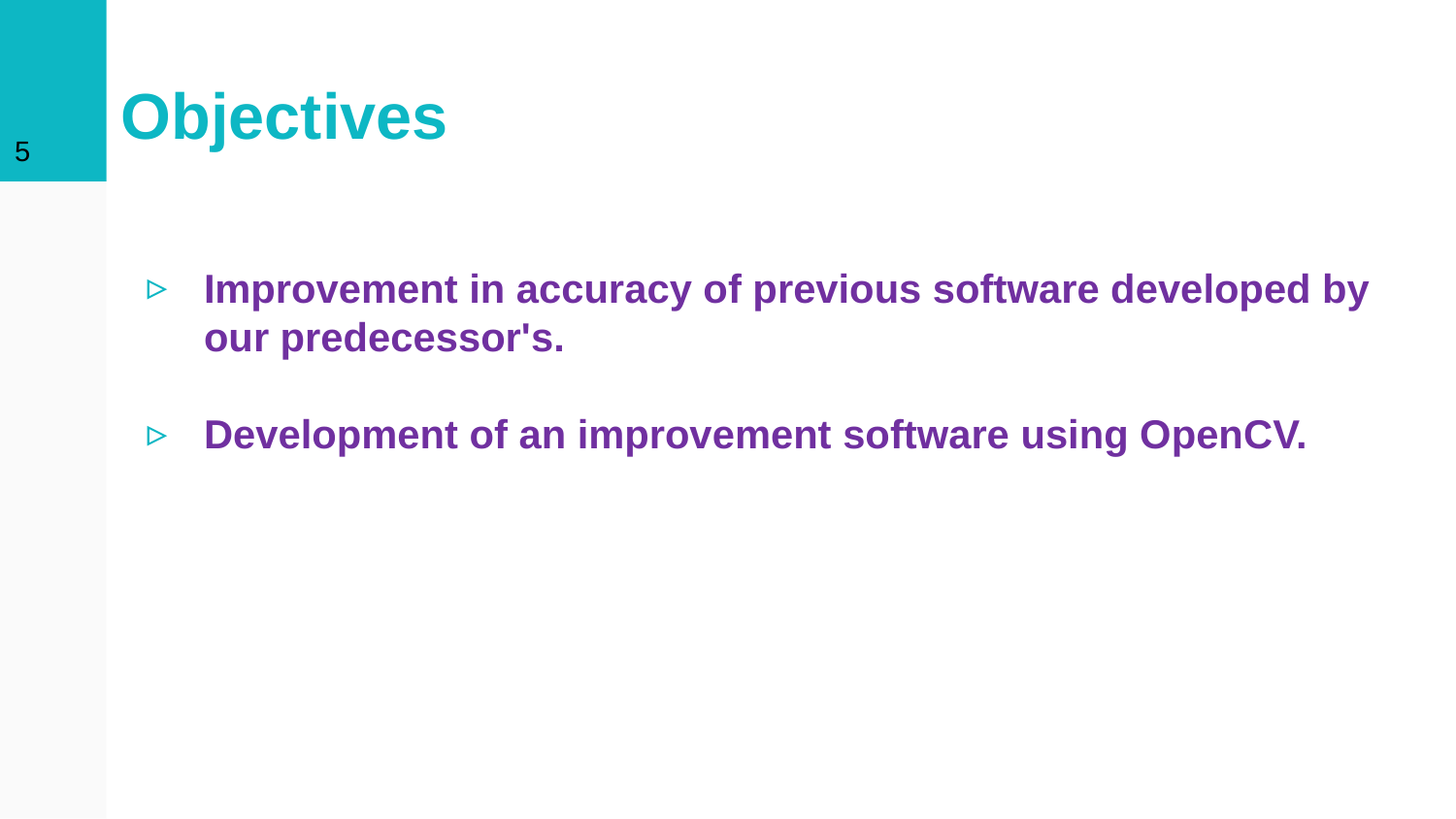

5
# Objectives
Improvement in accuracy of previous software developed by our predecessor's.

Development of an improvement software using OpenCV.